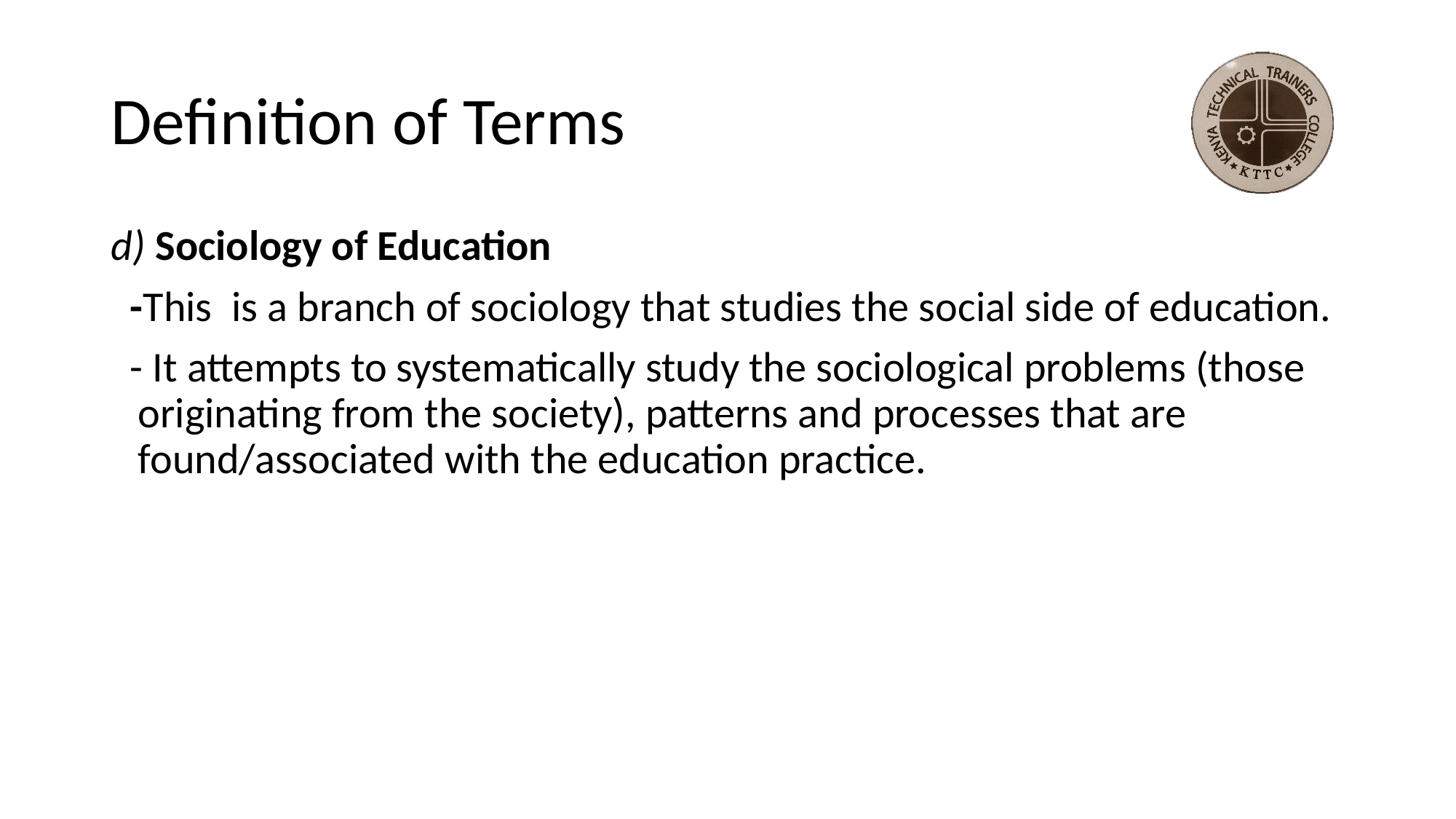

# Definition of Terms
d) Sociology of Education
  -This  is a branch of sociology that studies the social side of education.
  - It attempts to systematically study the sociological problems (those originating from the society), patterns and processes that are found/associated with the education practice.